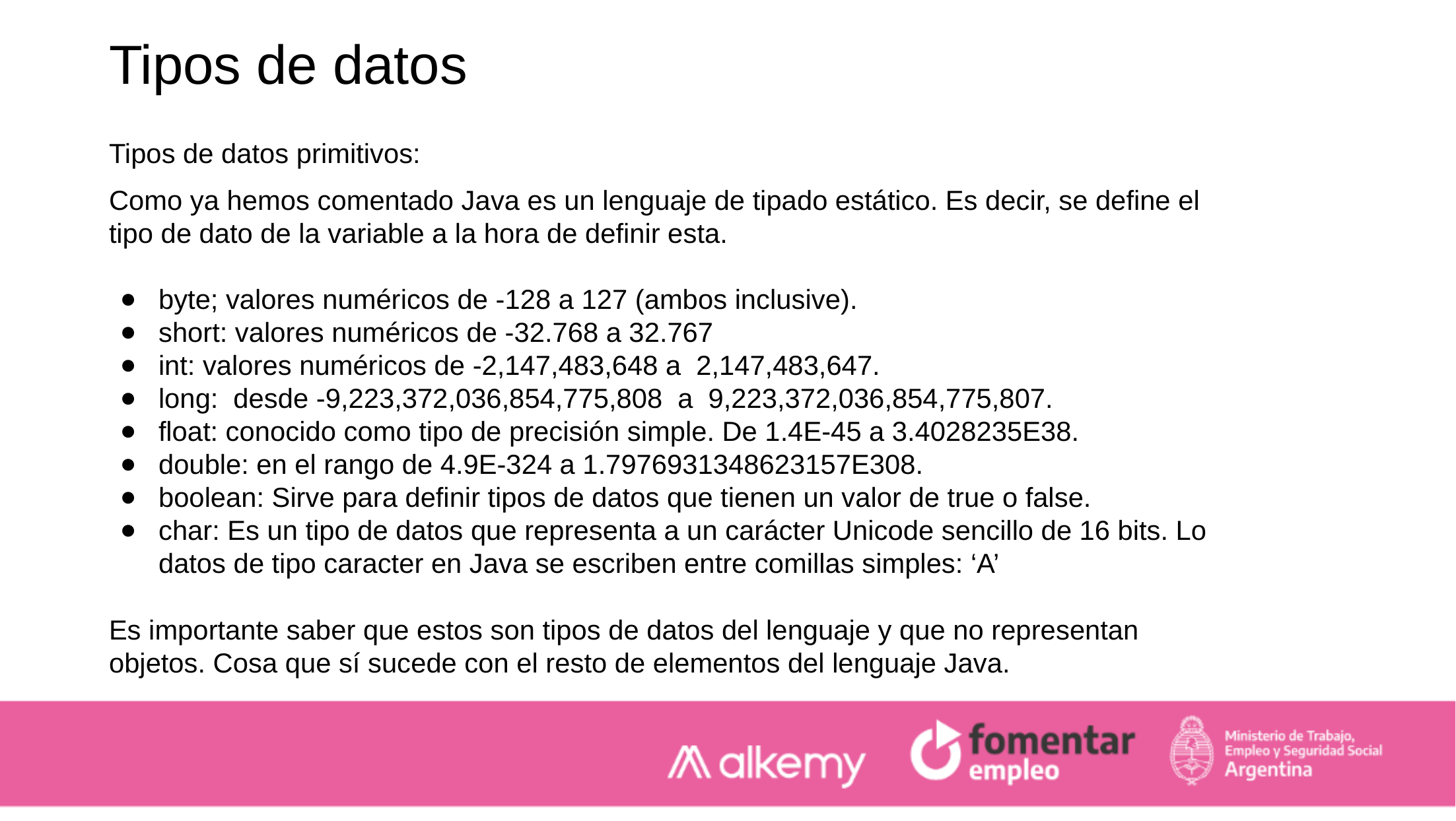

Tipos de datos
Tipos de datos primitivos:
Como ya hemos comentado Java es un lenguaje de tipado estático. Es decir, se define el tipo de dato de la variable a la hora de definir esta.

byte; valores numéricos de -128 a 127 (ambos inclusive).
short: valores numéricos de -32.768 a 32.767
int: valores numéricos de -2,147,483,648 a  2,147,483,647.
long:  desde -9,223,372,036,854,775,808  a  9,223,372,036,854,775,807.
float: conocido como tipo de precisión simple. De 1.4E-45 a 3.4028235E38.
double: en el rango de 4.9E-324 a 1.7976931348623157E308.
boolean: Sirve para definir tipos de datos que tienen un valor de true o false.
char: Es un tipo de datos que representa a un carácter Unicode sencillo de 16 bits. Lo datos de tipo caracter en Java se escriben entre comillas simples: ‘A’

Es importante saber que estos son tipos de datos del lenguaje y que no representan objetos. Cosa que sí sucede con el resto de elementos del lenguaje Java.